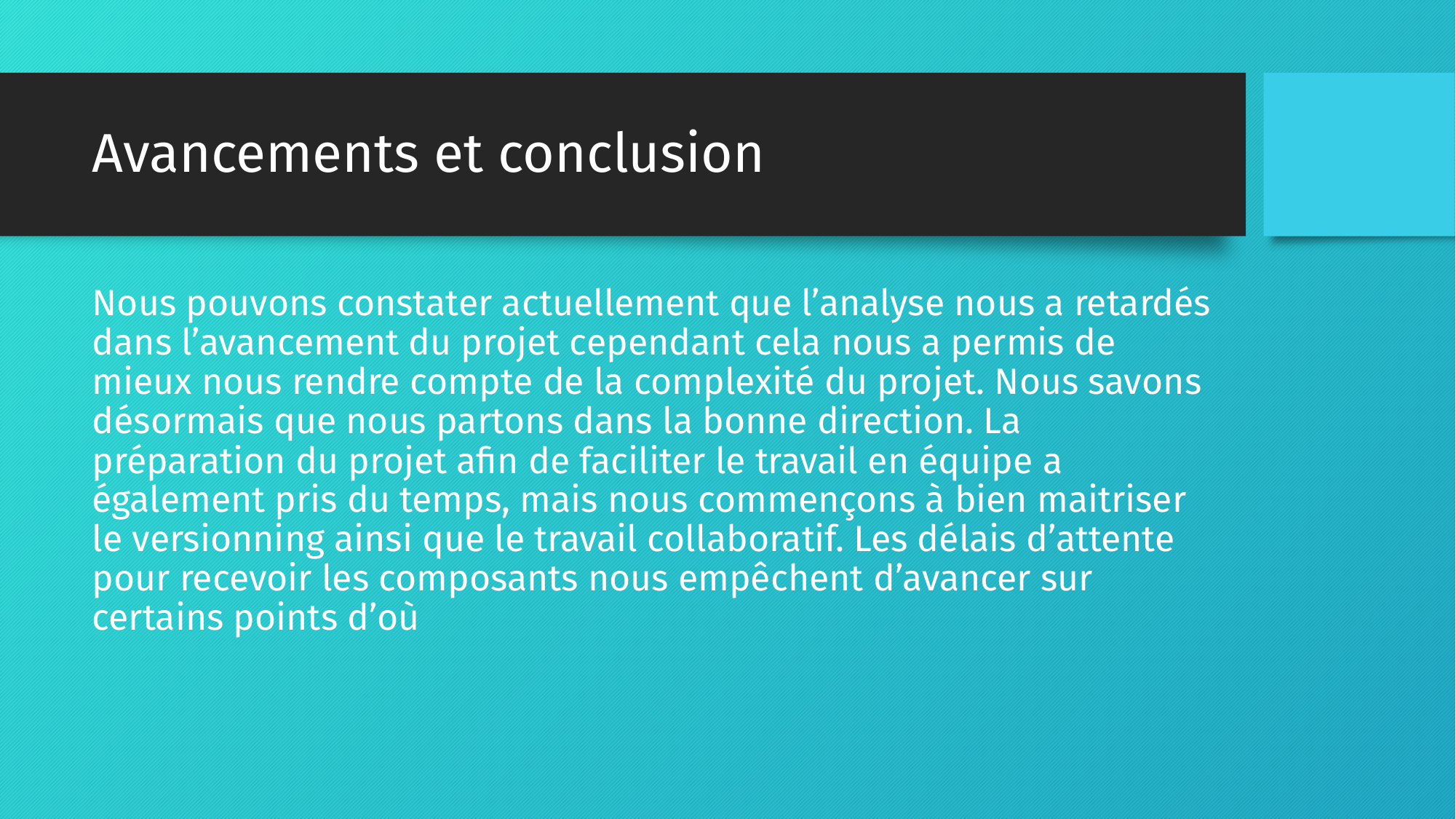

# Avancements et conclusion
Nous pouvons constater actuellement que l’analyse nous a retardés dans l’avancement du projet cependant cela nous a permis de mieux nous rendre compte de la complexité du projet. Nous savons désormais que nous partons dans la bonne direction. La préparation du projet afin de faciliter le travail en équipe a également pris du temps, mais nous commençons à bien maitriser le versionning ainsi que le travail collaboratif. Les délais d’attente pour recevoir les composants nous empêchent d’avancer sur certains points d’où